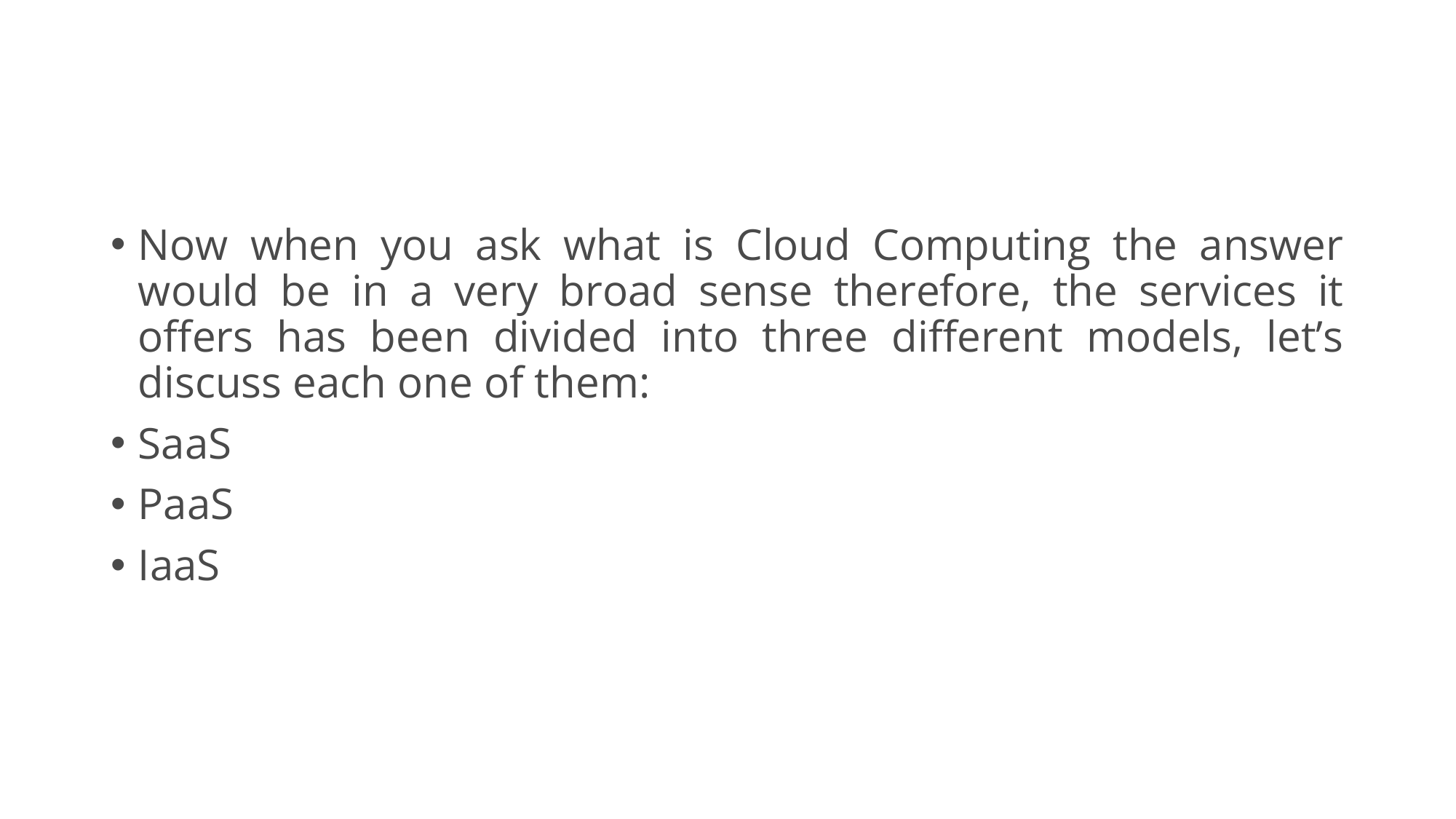

#
Now when you ask what is Cloud Computing the answer would be in a very broad sense therefore, the services it offers has been divided into three different models, let’s discuss each one of them:
SaaS
PaaS
IaaS